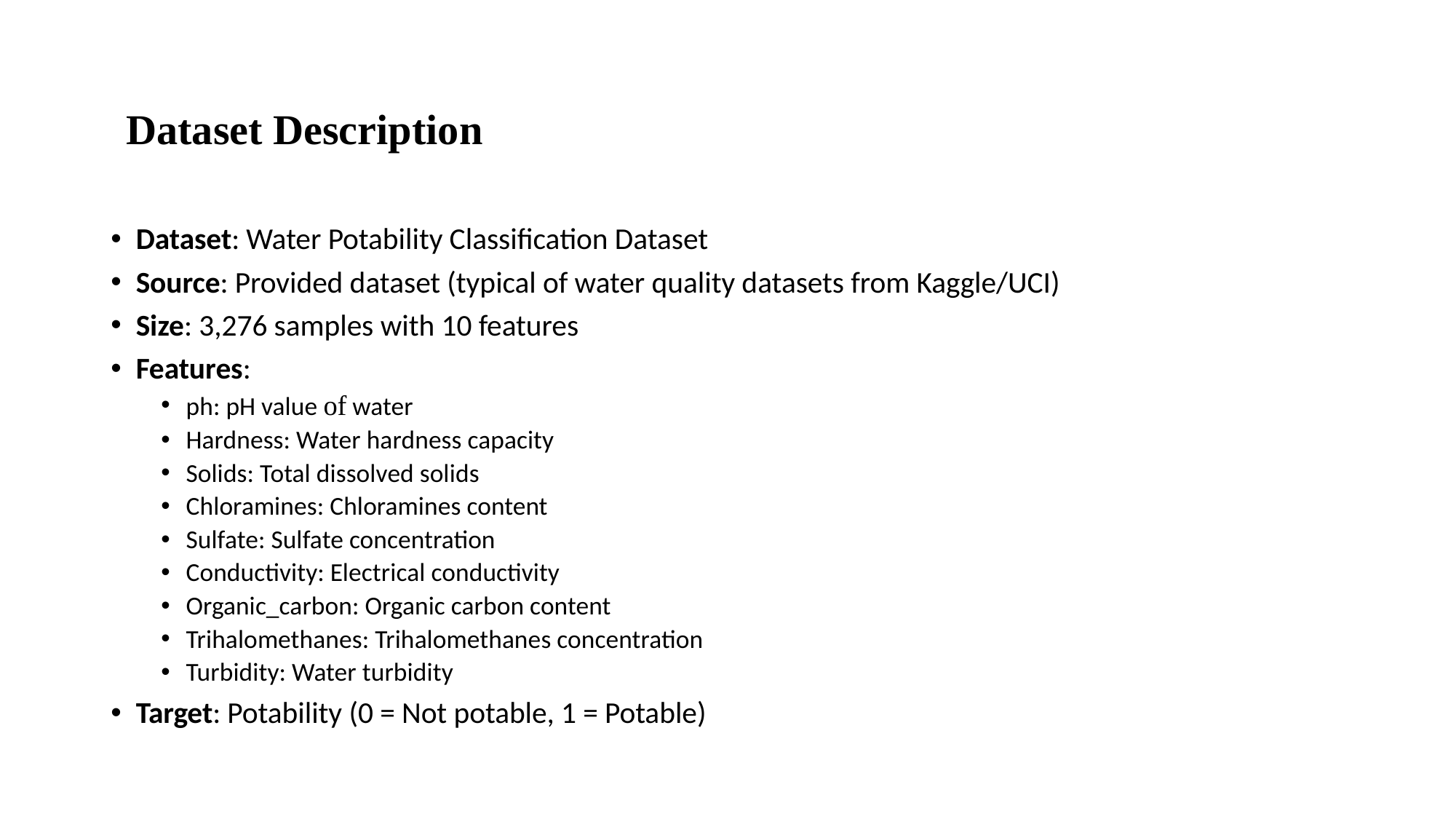

# Dataset Description
Dataset: Water Potability Classification Dataset
Source: Provided dataset (typical of water quality datasets from Kaggle/UCI)
Size: 3,276 samples with 10 features
Features:
ph: pH value of water
Hardness: Water hardness capacity
Solids: Total dissolved solids
Chloramines: Chloramines content
Sulfate: Sulfate concentration
Conductivity: Electrical conductivity
Organic_carbon: Organic carbon content
Trihalomethanes: Trihalomethanes concentration
Turbidity: Water turbidity
Target: Potability (0 = Not potable, 1 = Potable)